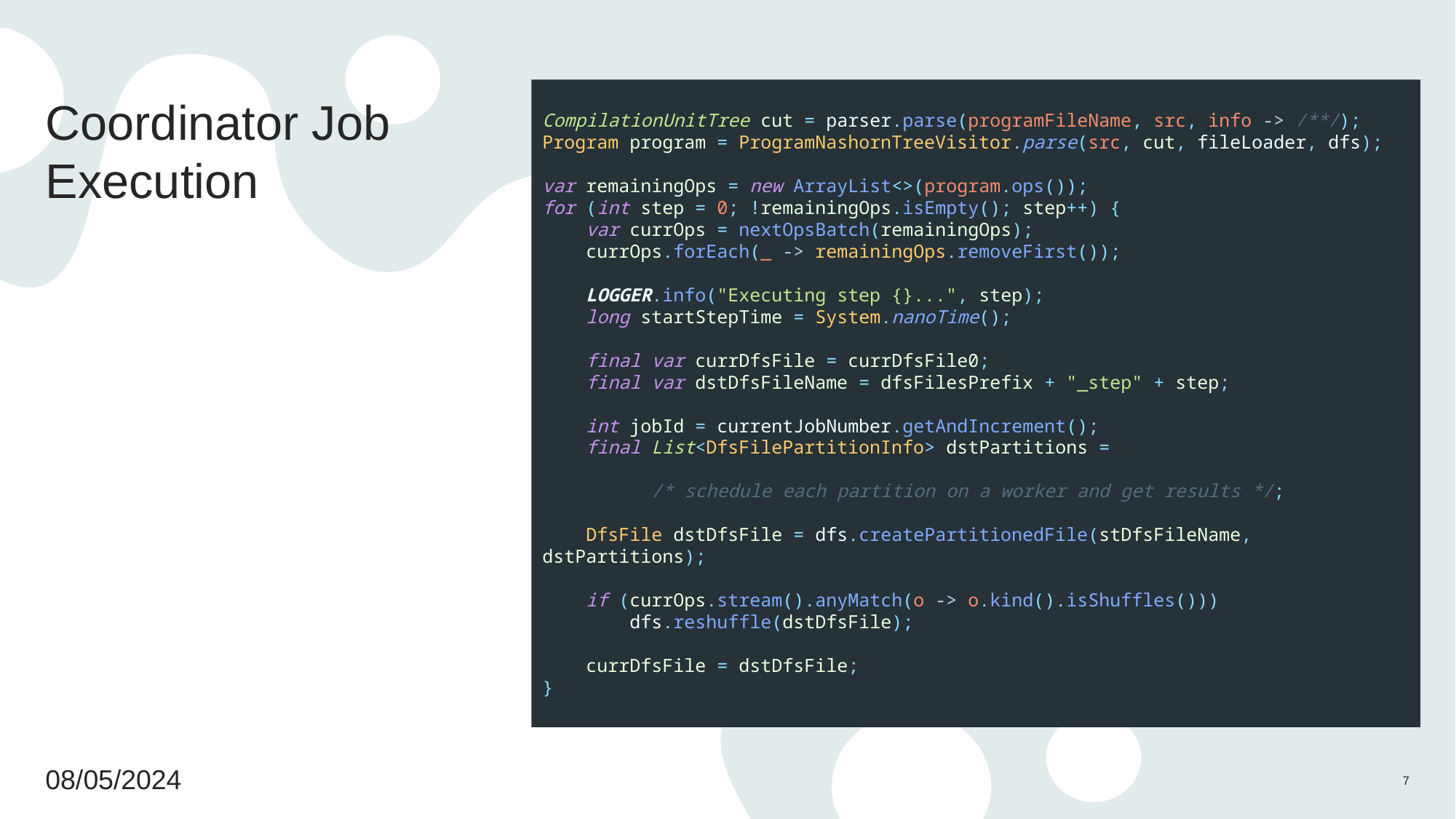

# Coordinator Job Execution
CompilationUnitTree cut = parser.parse(programFileName, src, info -> /**/);
Program program = ProgramNashornTreeVisitor.parse(src, cut, fileLoader, dfs);

var remainingOps = new ArrayList<>(program.ops());
for (int step = 0; !remainingOps.isEmpty(); step++) {
    var currOps = nextOpsBatch(remainingOps);
    currOps.forEach(_ -> remainingOps.removeFirst());
    LOGGER.info("Executing step {}...", step);
    long startStepTime = System.nanoTime();
    final var currDfsFile = currDfsFile0;
    final var dstDfsFileName = dfsFilesPrefix + "_step" + step;
    int jobId = currentJobNumber.getAndIncrement();
    final List<DfsFilePartitionInfo> dstPartitions =

	/* schedule each partition on a worker and get results */;
    DfsFile dstDfsFile = dfs.createPartitionedFile(stDfsFileName, dstPartitions);
    if (currOps.stream().anyMatch(o -> o.kind().isShuffles()))
        dfs.reshuffle(dstDfsFile);
    currDfsFile = dstDfsFile;
}
08/05/2024
7